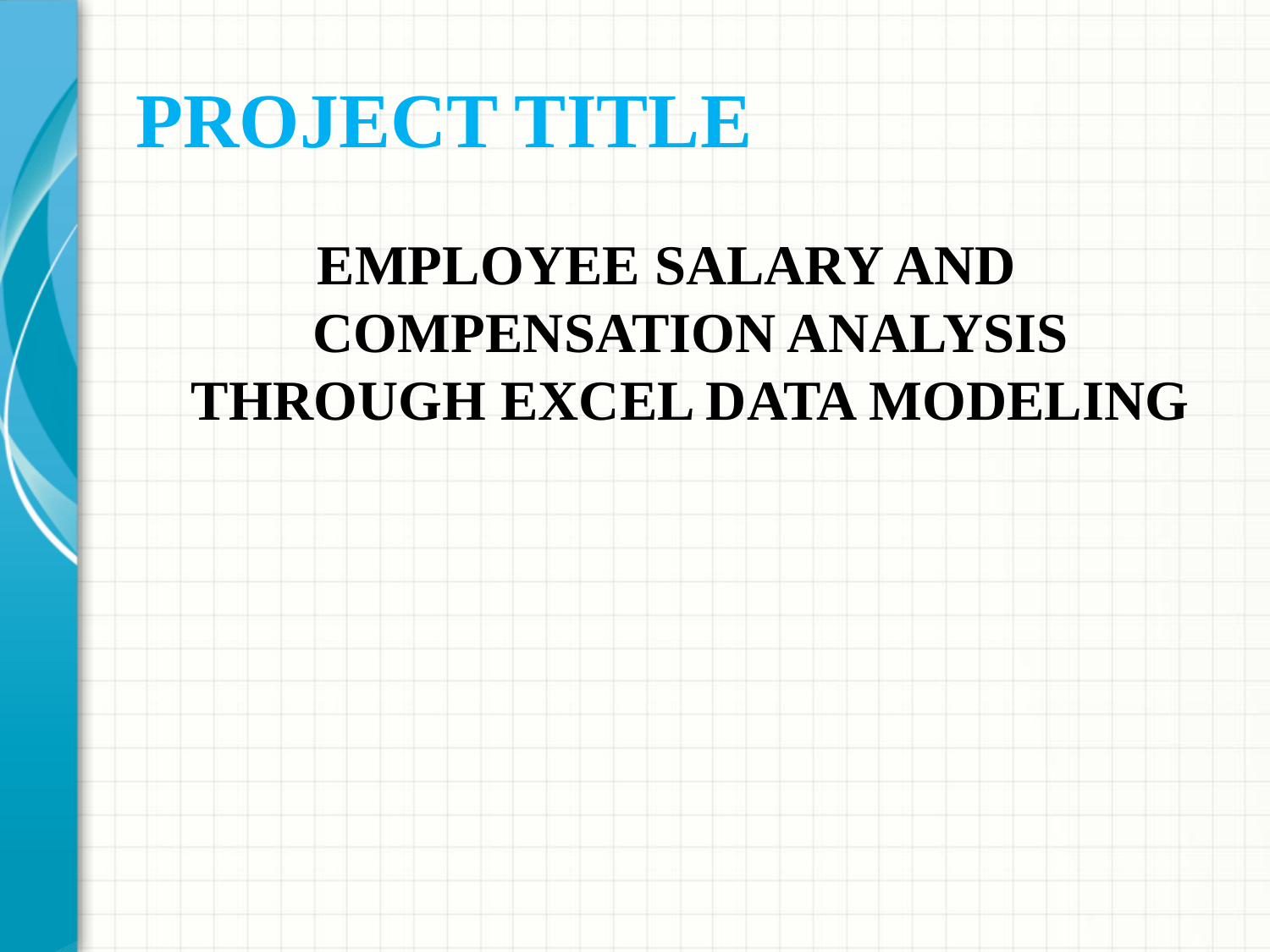

# PROJECT TITLE
EMPLOYEE SALARY AND COMPENSATION ANALYSIS THROUGH EXCEL DATA MODELING